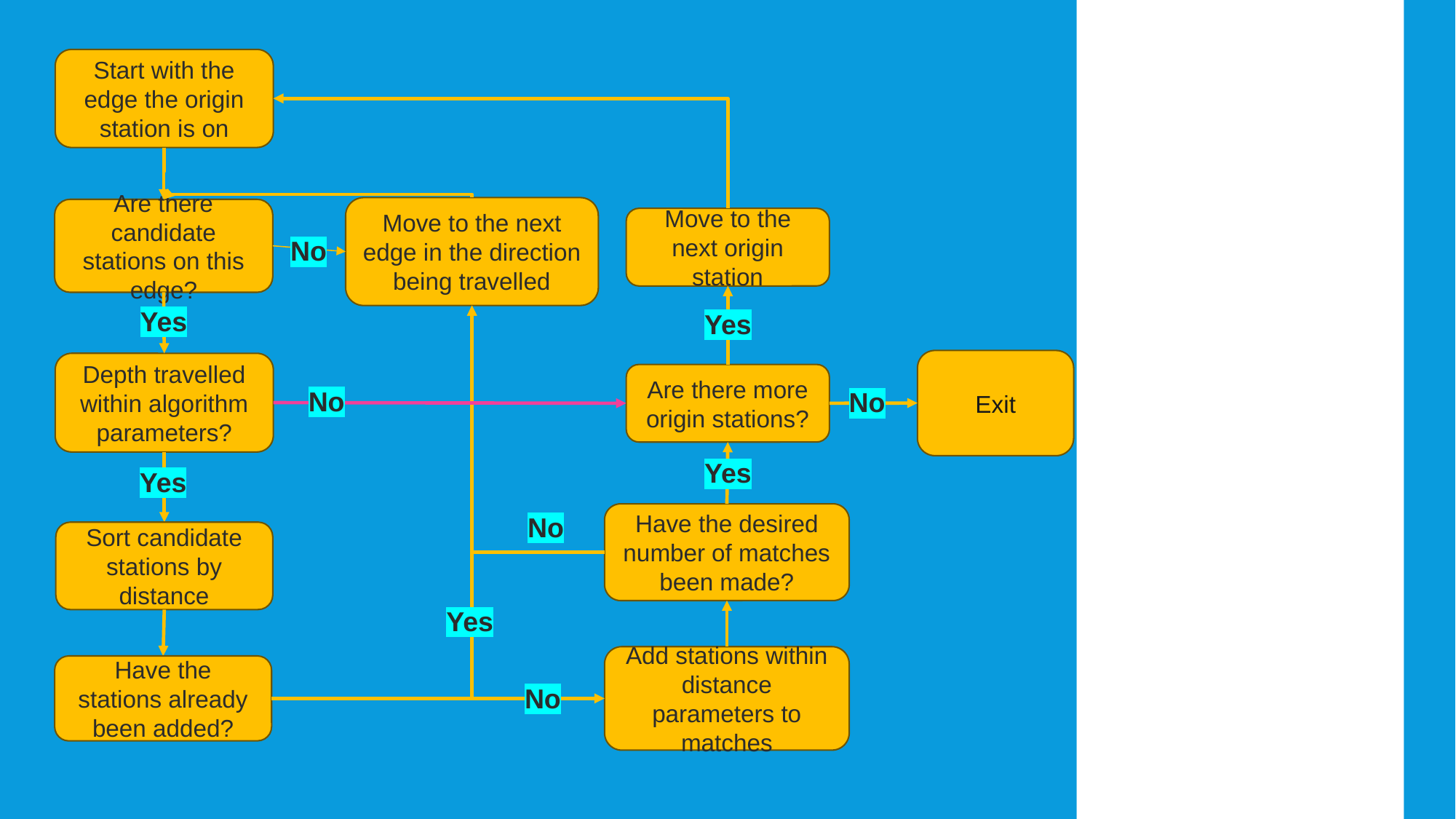

#
Start with the edge the origin station is on
Move to the next edge in the direction being travelled
Are there candidate stations on this edge?
Move to the next origin station
No
Yes
Yes
Exit
Depth travelled within algorithm parameters?
Are there more origin stations?
No
No
Yes
Yes
Have the desired number of matches been made?
No
Sort candidate stations by distance
Yes
Add stations within distance parameters to matches
Have the stations already been added?
No